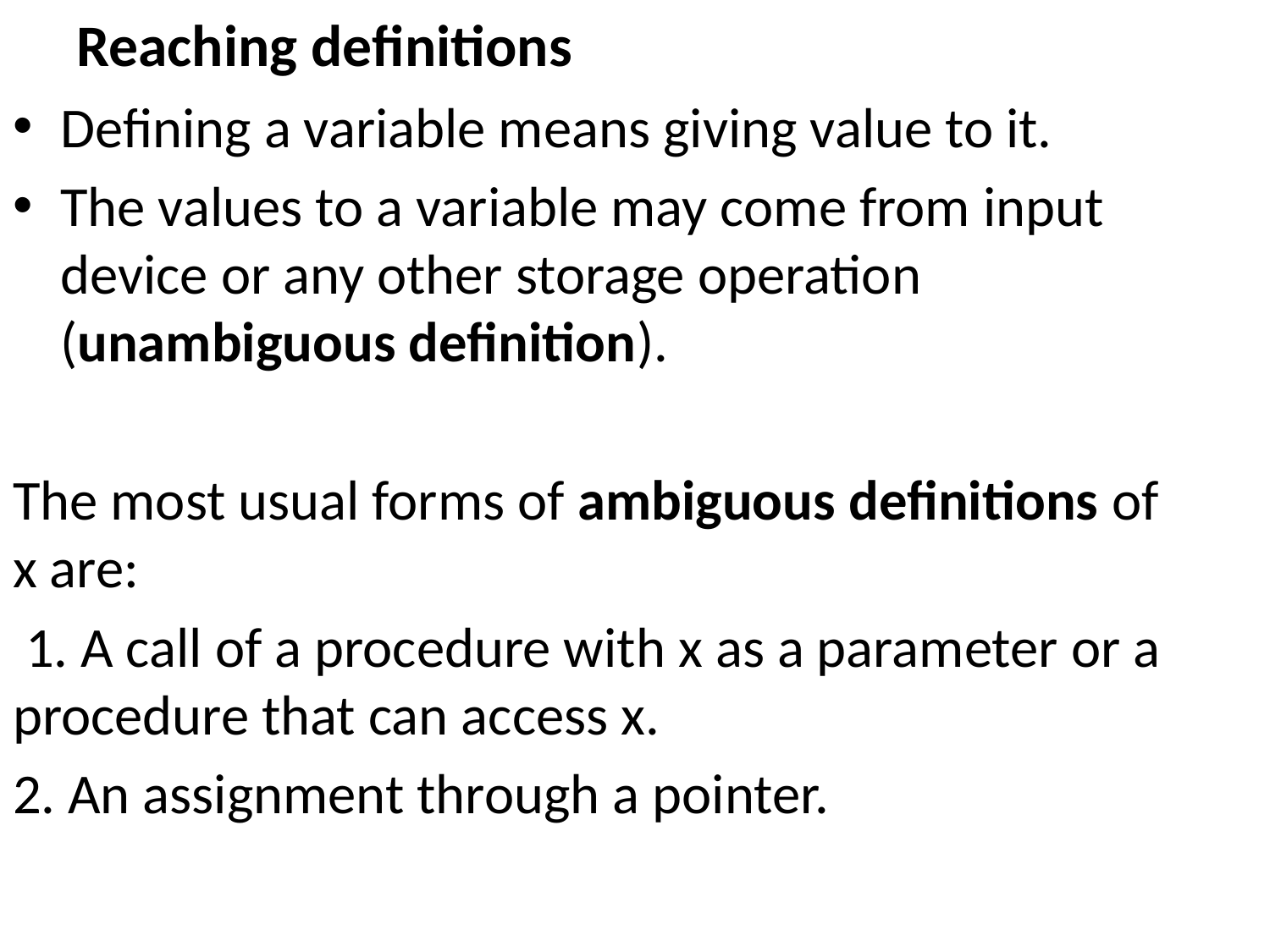

# Reaching definitions
Defining a variable means giving value to it.
The values to a variable may come from input device or any other storage operation (unambiguous definition).

The most usual forms of ambiguous definitions of x are:
 1. A call of a procedure with x as a parameter or a procedure that can access x.
2. An assignment through a pointer.